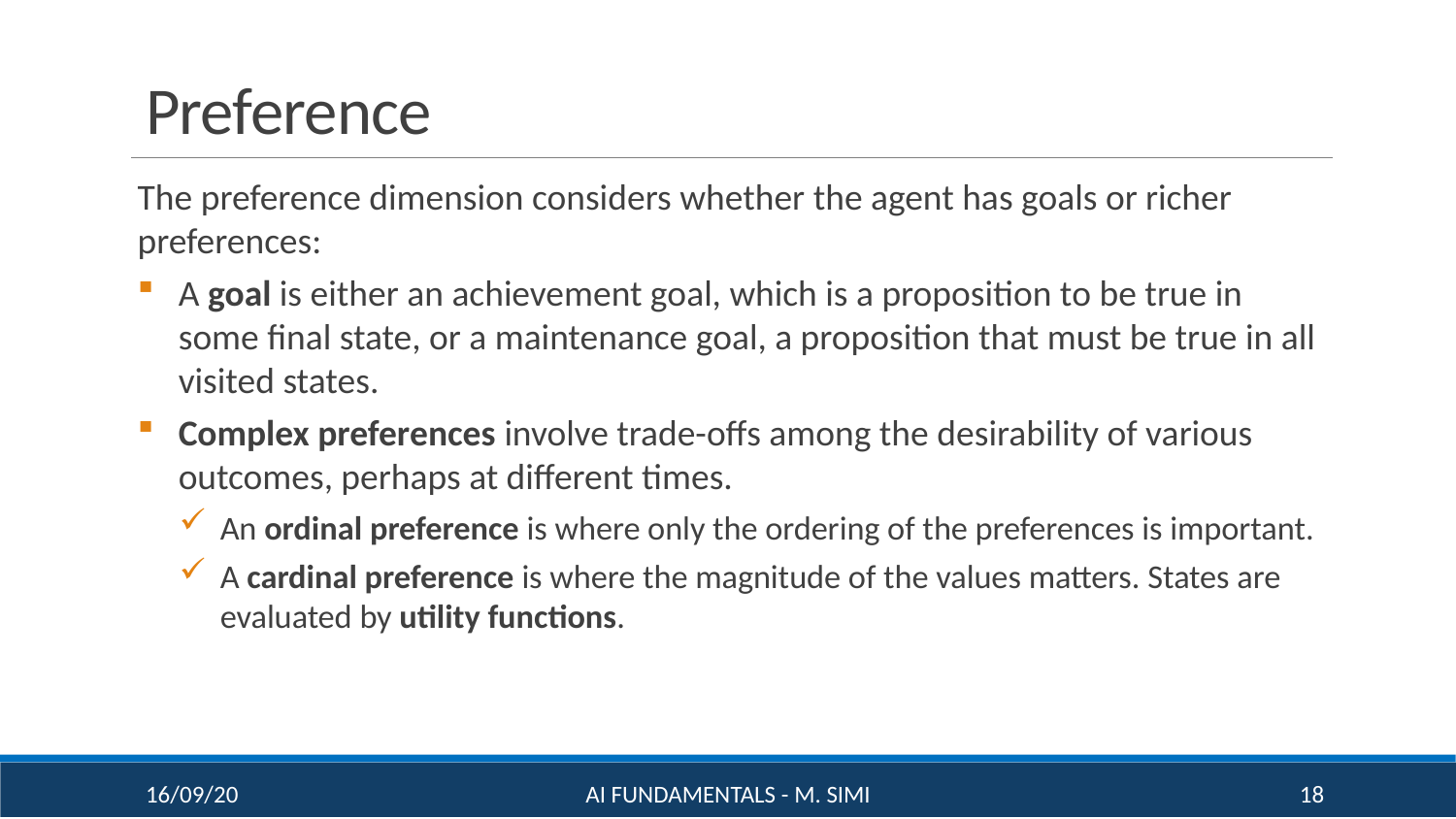

# Preference
The preference dimension considers whether the agent has goals or richer preferences:
A goal is either an achievement goal, which is a proposition to be true in some final state, or a maintenance goal, a proposition that must be true in all visited states.
Complex preferences involve trade-offs among the desirability of various outcomes, perhaps at different times.
An ordinal preference is where only the ordering of the preferences is important.
A cardinal preference is where the magnitude of the values matters. States are evaluated by utility functions.

16/09/20
AI Fundamentals - M. Simi
18